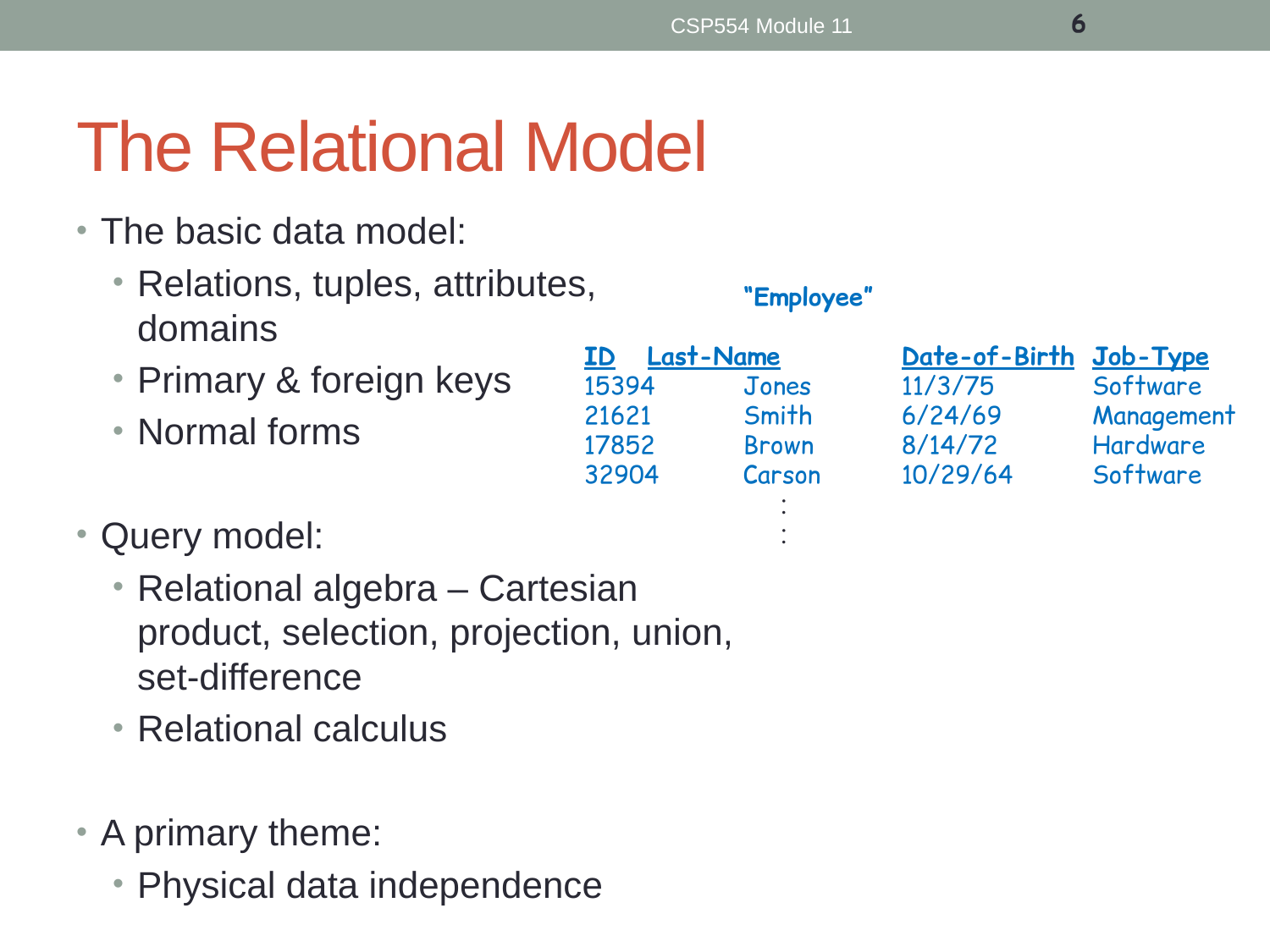

6
CSP554 Module 11
# The Relational Model
The basic data model:
Relations, tuples, attributes, domains
Primary & foreign keys
Normal forms

Query model:
Relational algebra – Cartesian product, selection, projection, union, set-difference
Relational calculus

A primary theme:
Physical data independence

		“Employee”

ID	Last-Name	Date-of-Birth	Job-Type
15394  	Jones	11/3/75	Software
21621	Smith	6/24/69	Management
17852	Brown	8/14/72	Hardware
32904	Carson	10/29/64	Software
		     :
		     :